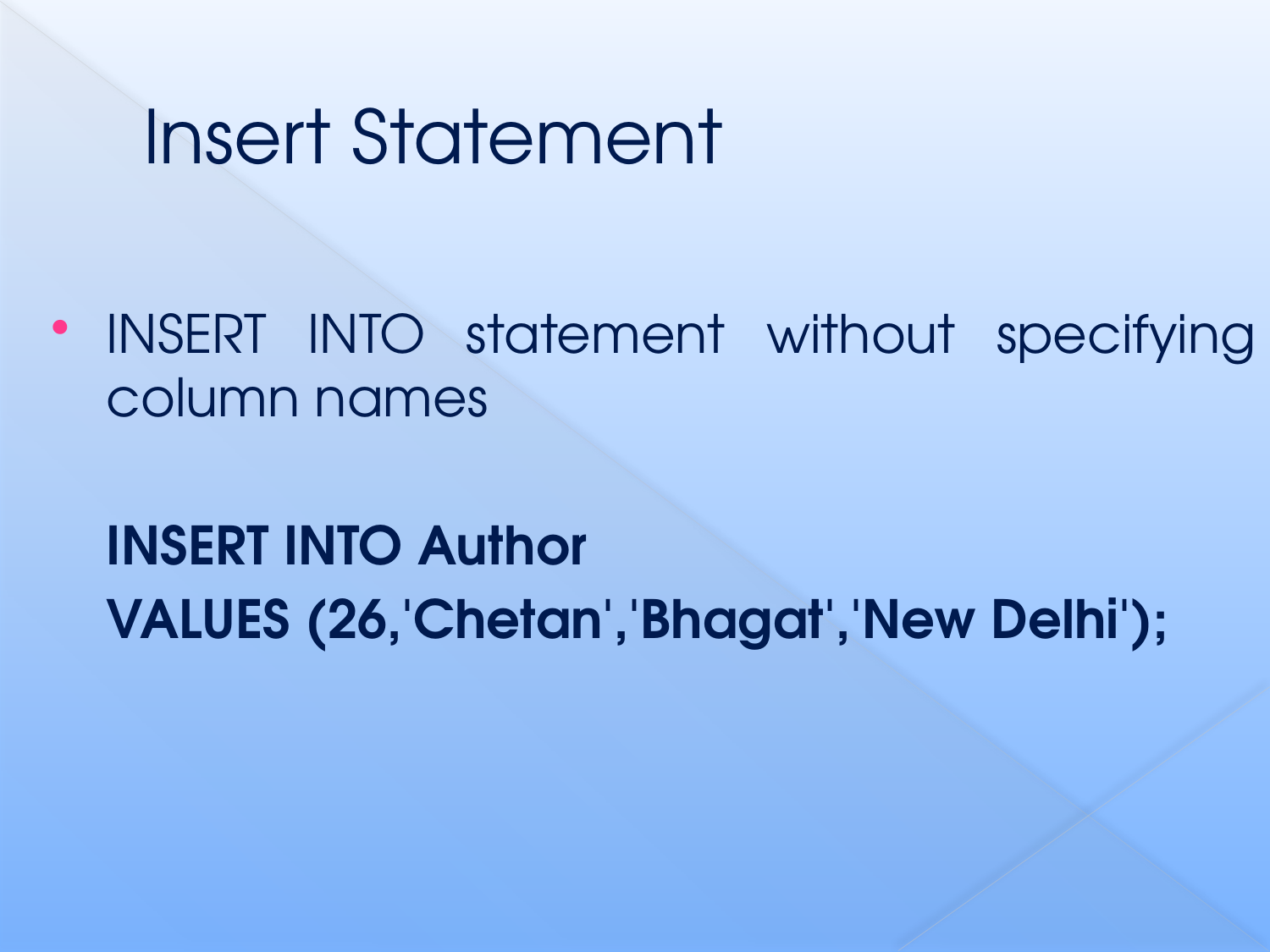

# Insert Statement
INSERT INTO statement without specifying column names

	INSERT INTO Author
	VALUES (26,'Chetan','Bhagat','New Delhi');